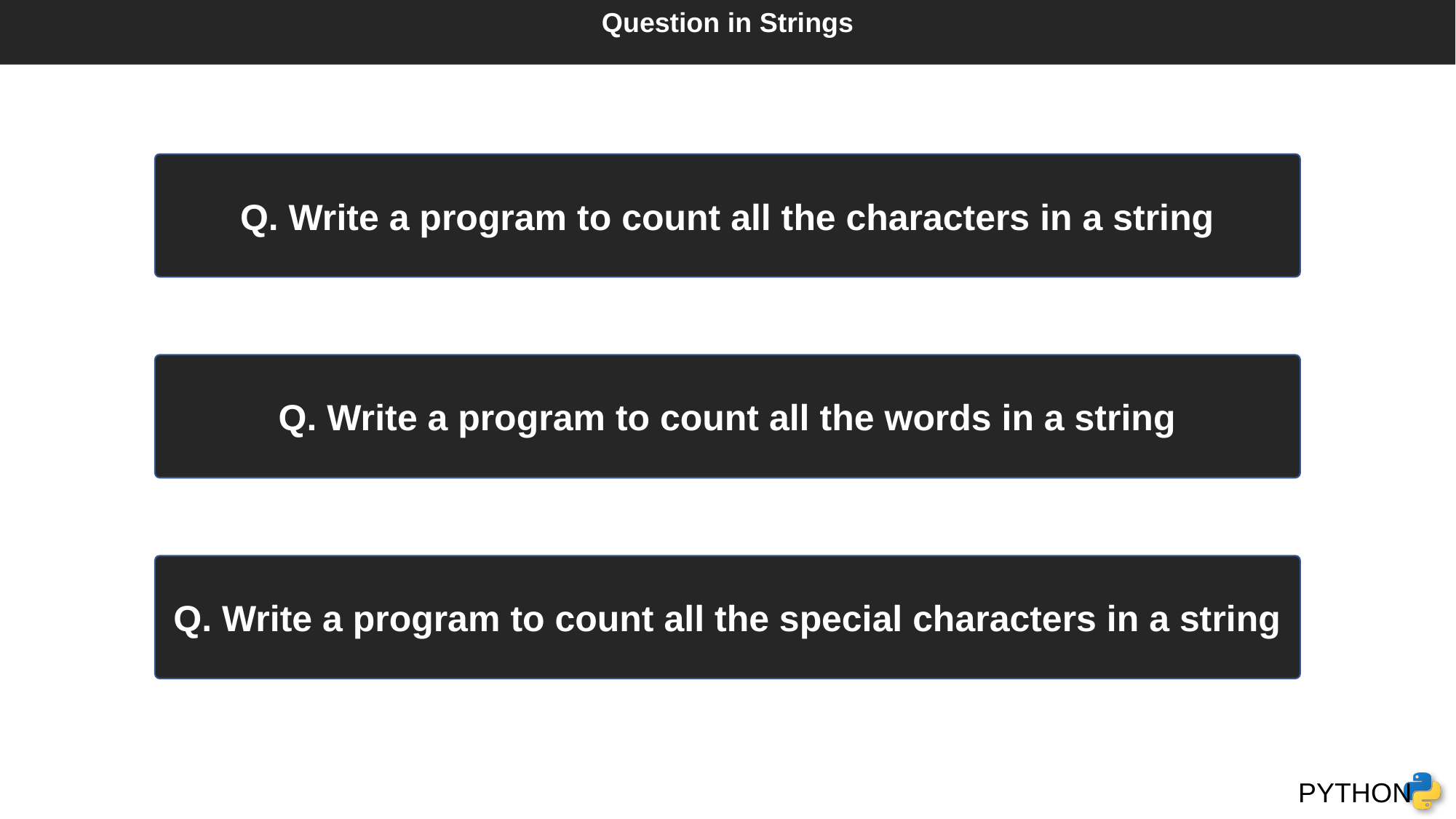

Question in Strings
Q. Write a program to count all the characters in a string
Q. Write a program to count all the words in a string
Q. Write a program to count all the special characters in a string
Stage 2 | level 10  - String functions